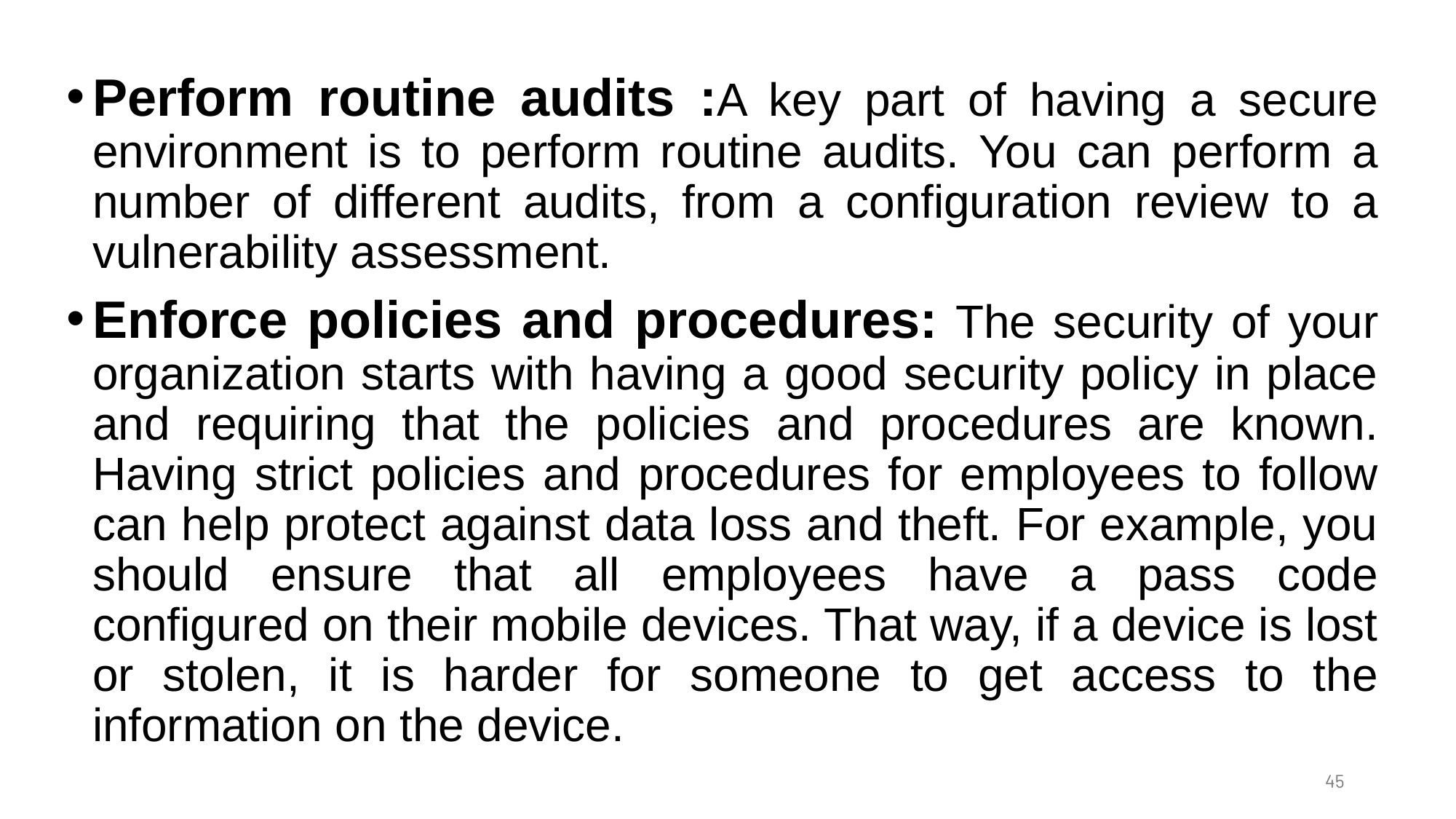

Perform routine audits :A key part of having a secure environment is to perform routine audits. You can perform a number of different audits, from a configuration review to a vulnerability assessment.
Enforce policies and procedures: The security of your organization starts with having a good security policy in place and requiring that the policies and procedures are known. Having strict policies and procedures for employees to follow can help protect against data loss and theft. For example, you should ensure that all employees have a pass code configured on their mobile devices. That way, if a device is lost or stolen, it is harder for someone to get access to the information on the device.

45